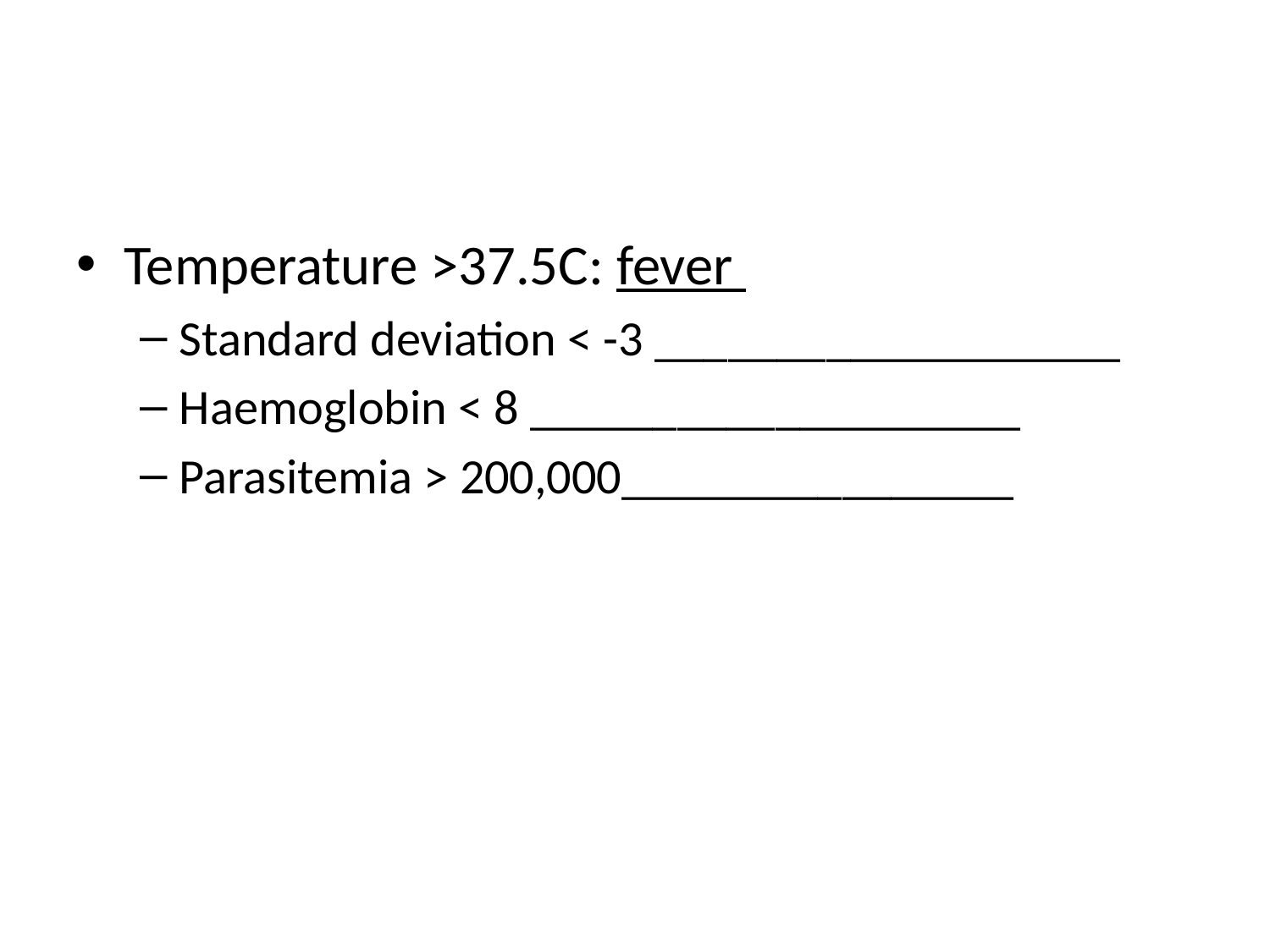

#
Temperature >37.5C: fever
Standard deviation < -3 ___________________
Haemoglobin < 8 ____________________
Parasitemia > 200,000________________